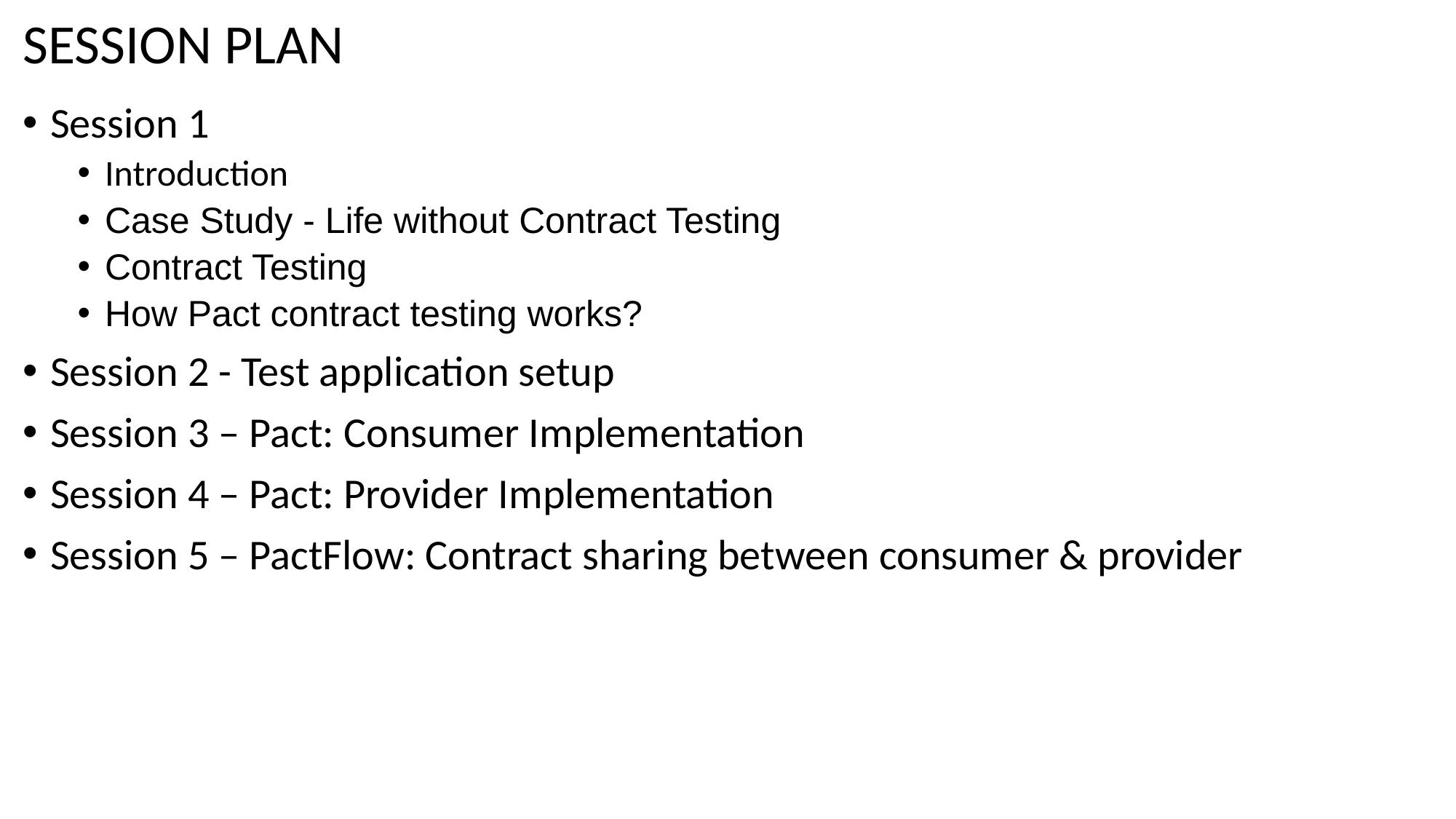

# SESSION PLAN
Session 1
Introduction
Case Study - Life without Contract Testing
Contract Testing
How Pact contract testing works?
Session 2 - Test application setup
Session 3 – Pact: Consumer Implementation
Session 4 – Pact: Provider Implementation
Session 5 – PactFlow: Contract sharing between consumer & provider